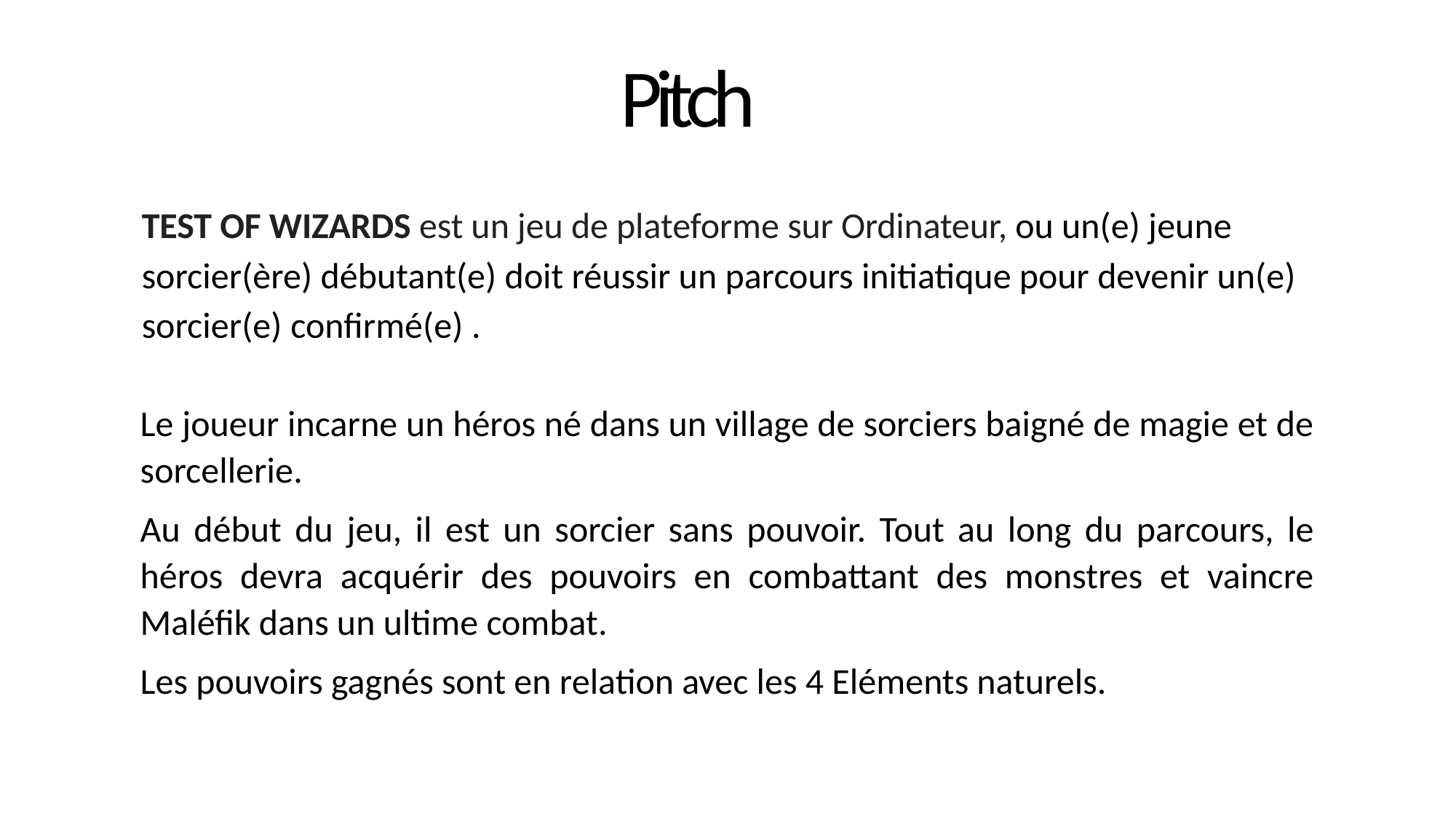

Pitch
TEST OF WIZARDS est un jeu de plateforme sur Ordinateur, ou un(e) jeune sorcier(ère) débutant(e) doit réussir un parcours initiatique pour devenir un(e) sorcier(e) confirmé(e) .

Le joueur incarne un héros né dans un village de sorciers baigné de magie et de sorcellerie.
Au début du jeu, il est un sorcier sans pouvoir. Tout au long du parcours, le héros devra acquérir des pouvoirs en combattant des monstres et vaincre Maléfik dans un ultime combat.
Les pouvoirs gagnés sont en relation avec les 4 Eléments naturels.